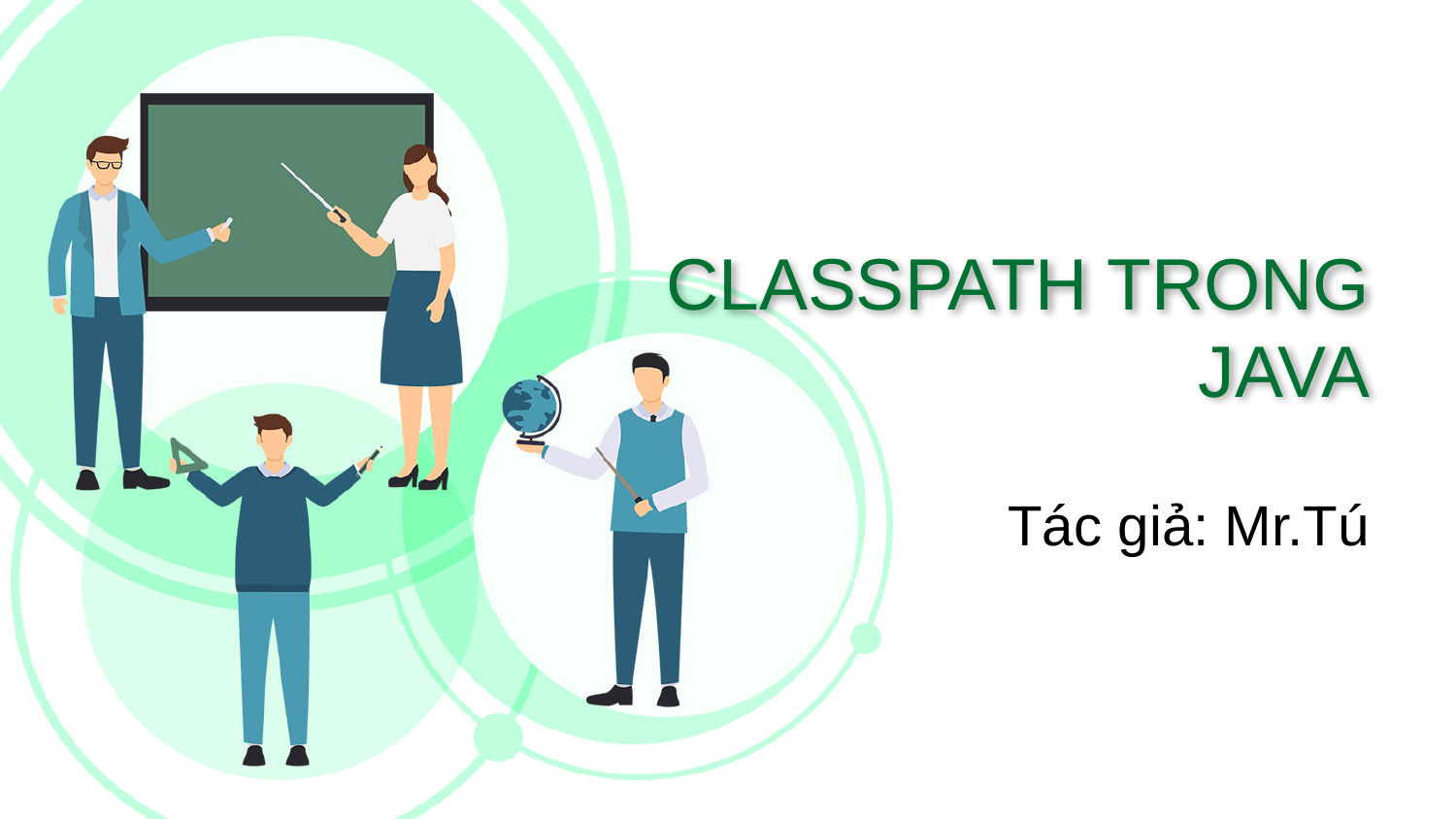

# CLASSPATH TRONG JAVA
Tác giả: Mr.Tú